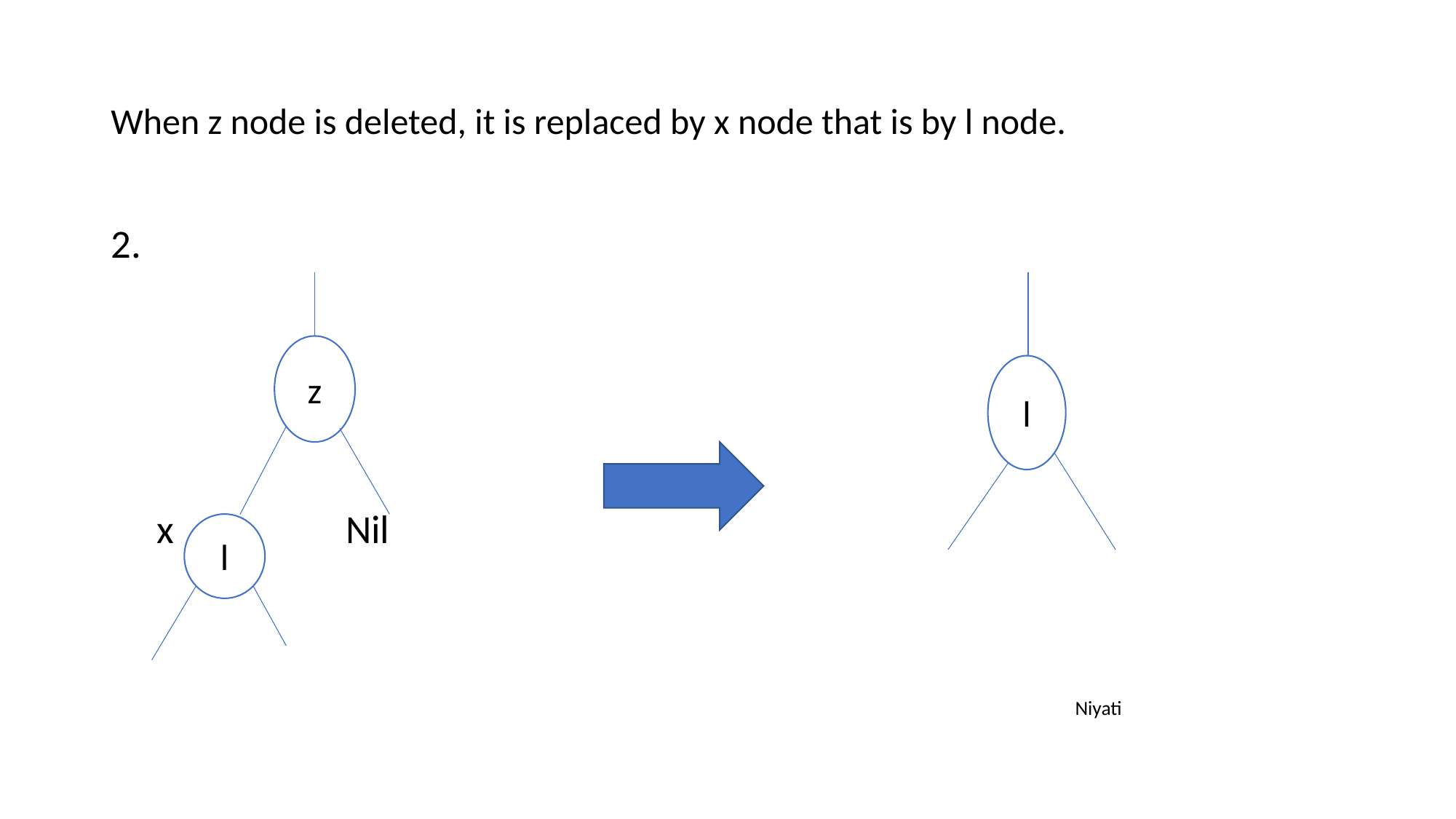

# When z node is deleted, it is replaced by x node that is by l node.
2.

     x                   Nil

                                                                                                          Niyati
z
l

l